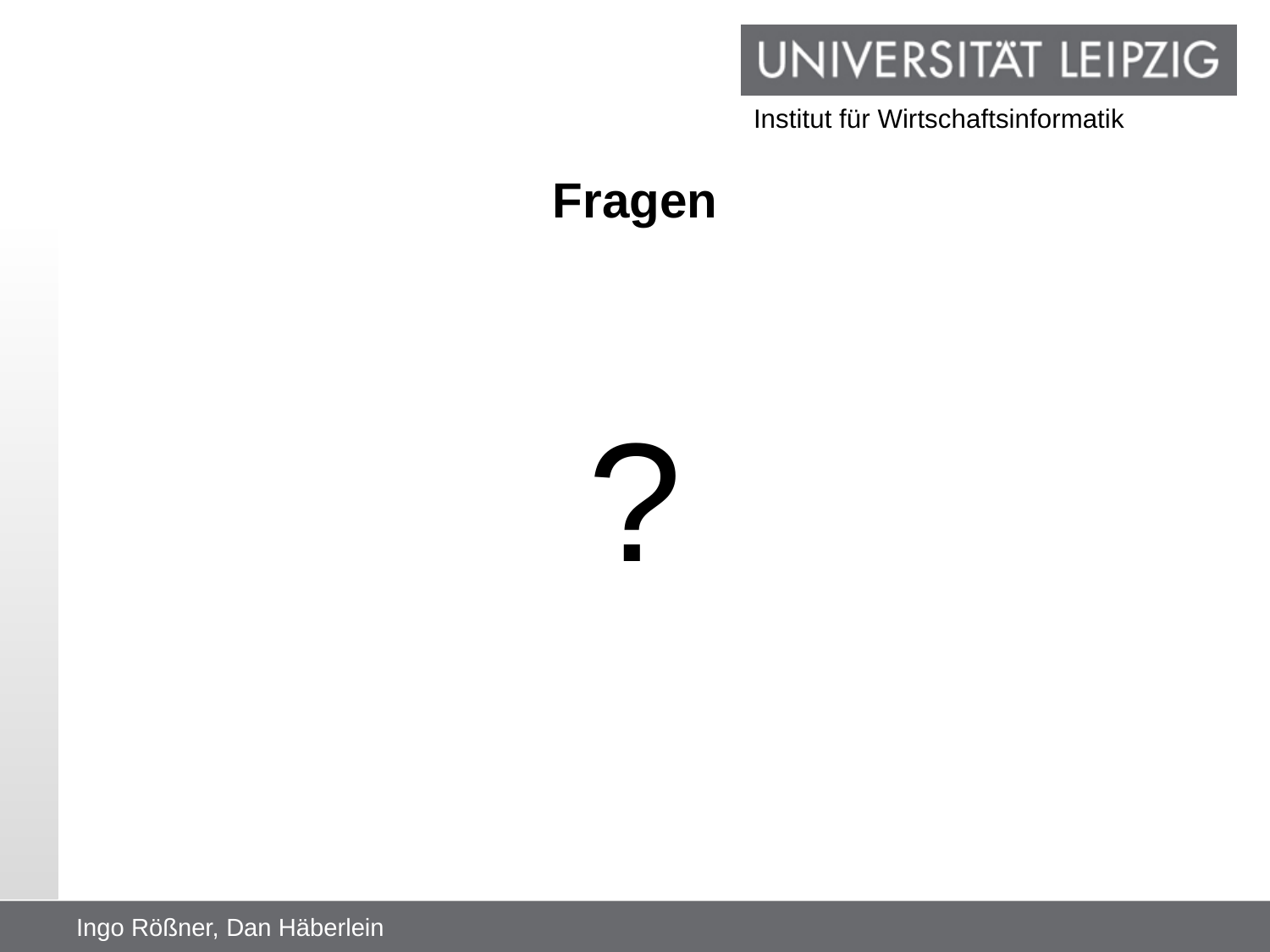

# Fragen

?
Ingo Rößner, Dan Häberlein